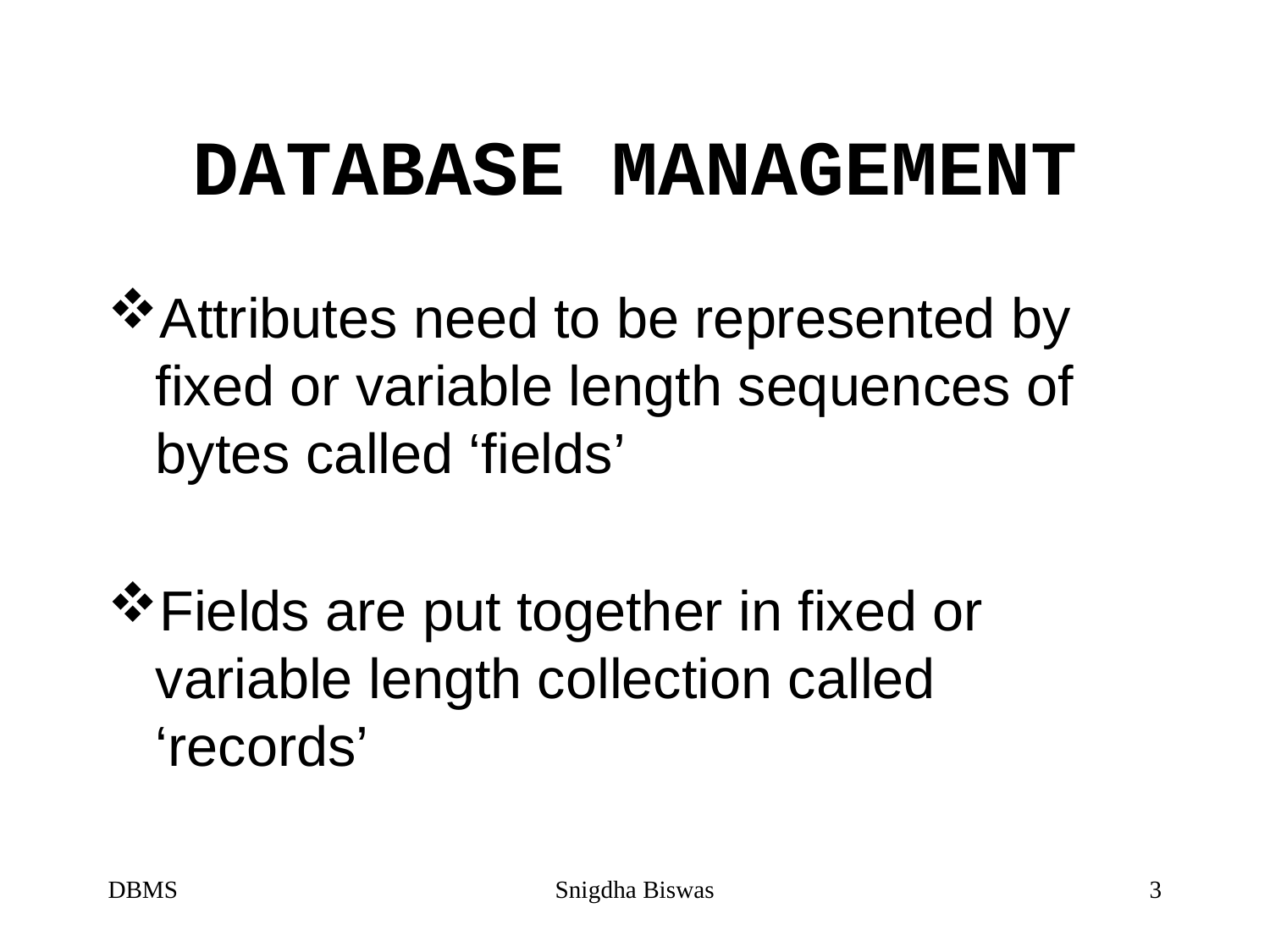

# DATABASE MANAGEMENT
Attributes need to be represented by fixed or variable length sequences of bytes called ‘fields’

Fields are put together in fixed or variable length collection called ‘records’
DBMS
Snigdha Biswas
3